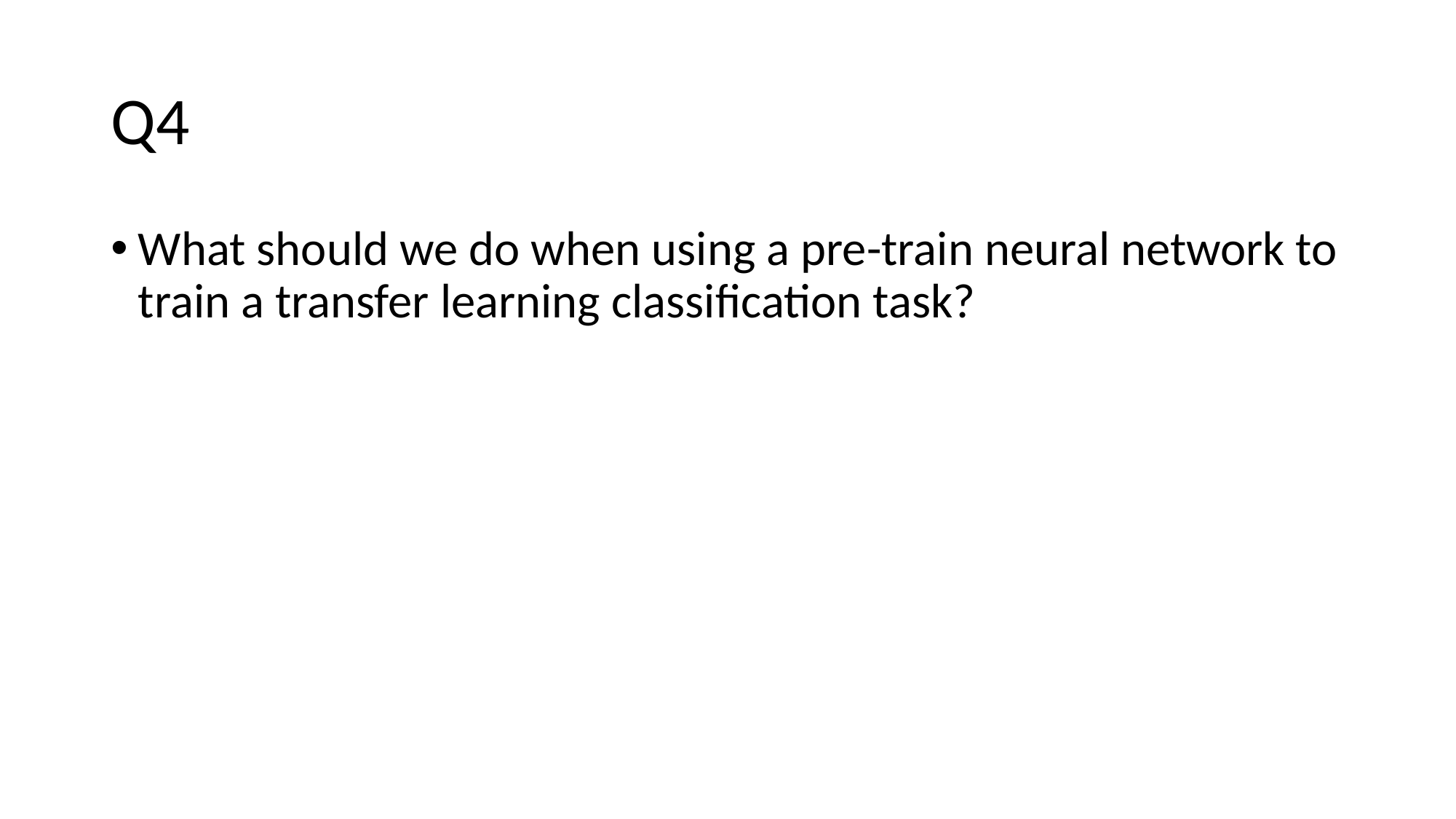

# Q4
What should we do when using a pre-train neural network to train a transfer learning classification task?